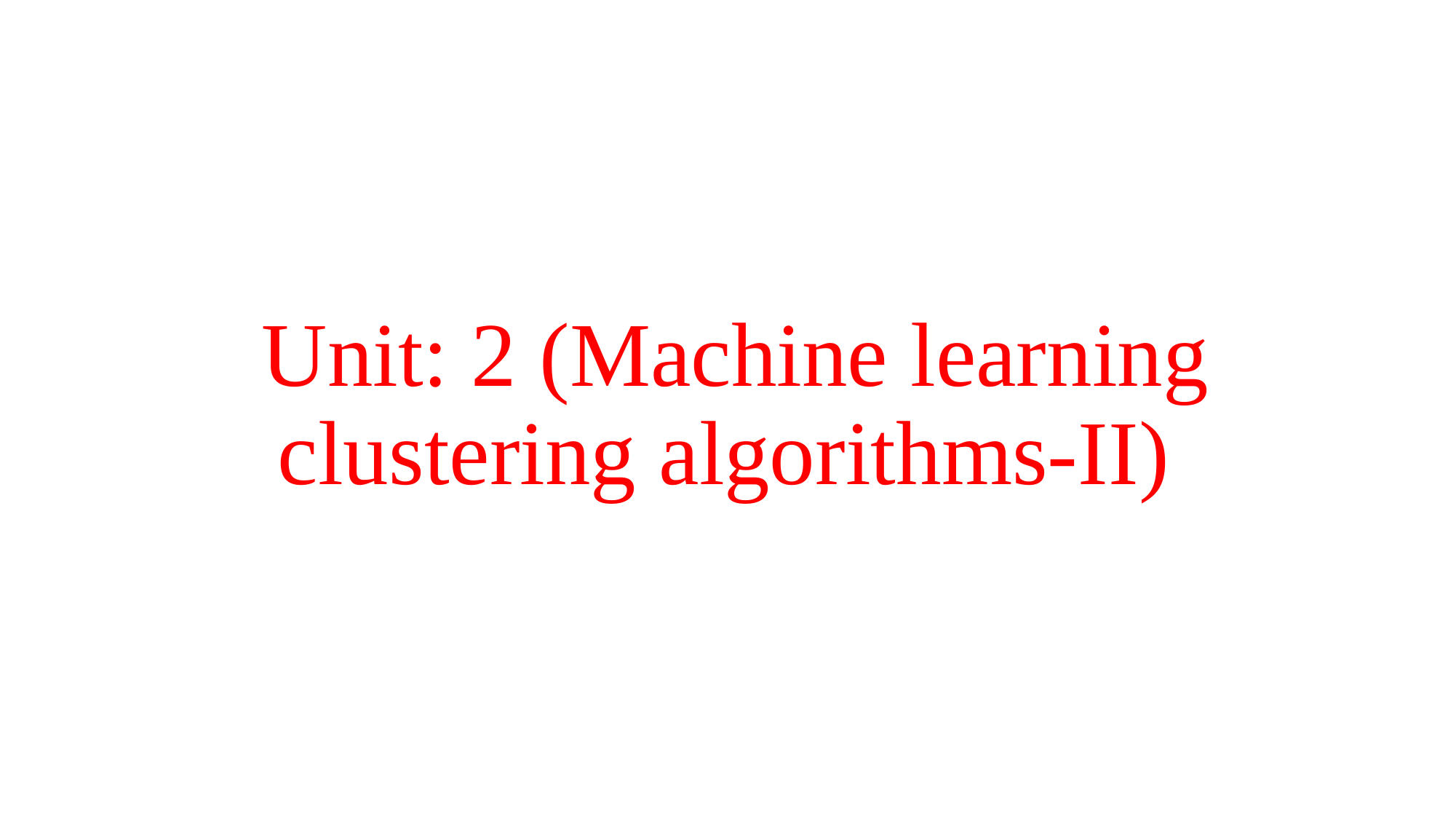

# Unit: 2 (Machine learning clustering algorithms-II)